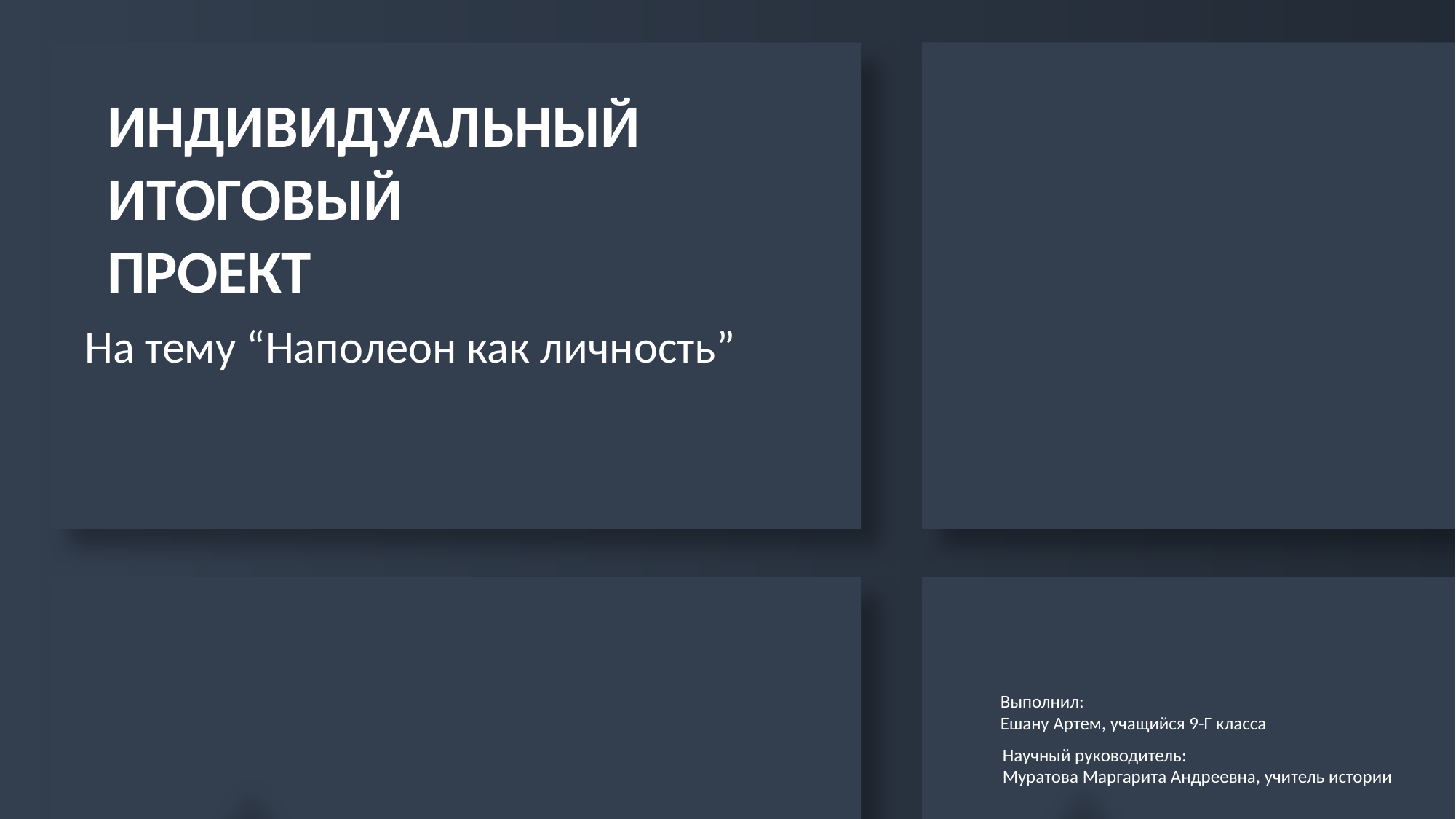

ИНДИВИДУАЛЬНЫЙ
ИТОГОВЫЙ
ПРОЕКТ
На тему “Наполеон как личность”

Выполнил:
Ешану Артем, учащийся 9-Г класса
Научный руководитель:
Муратова Маргарита Андреевна, учитель истории